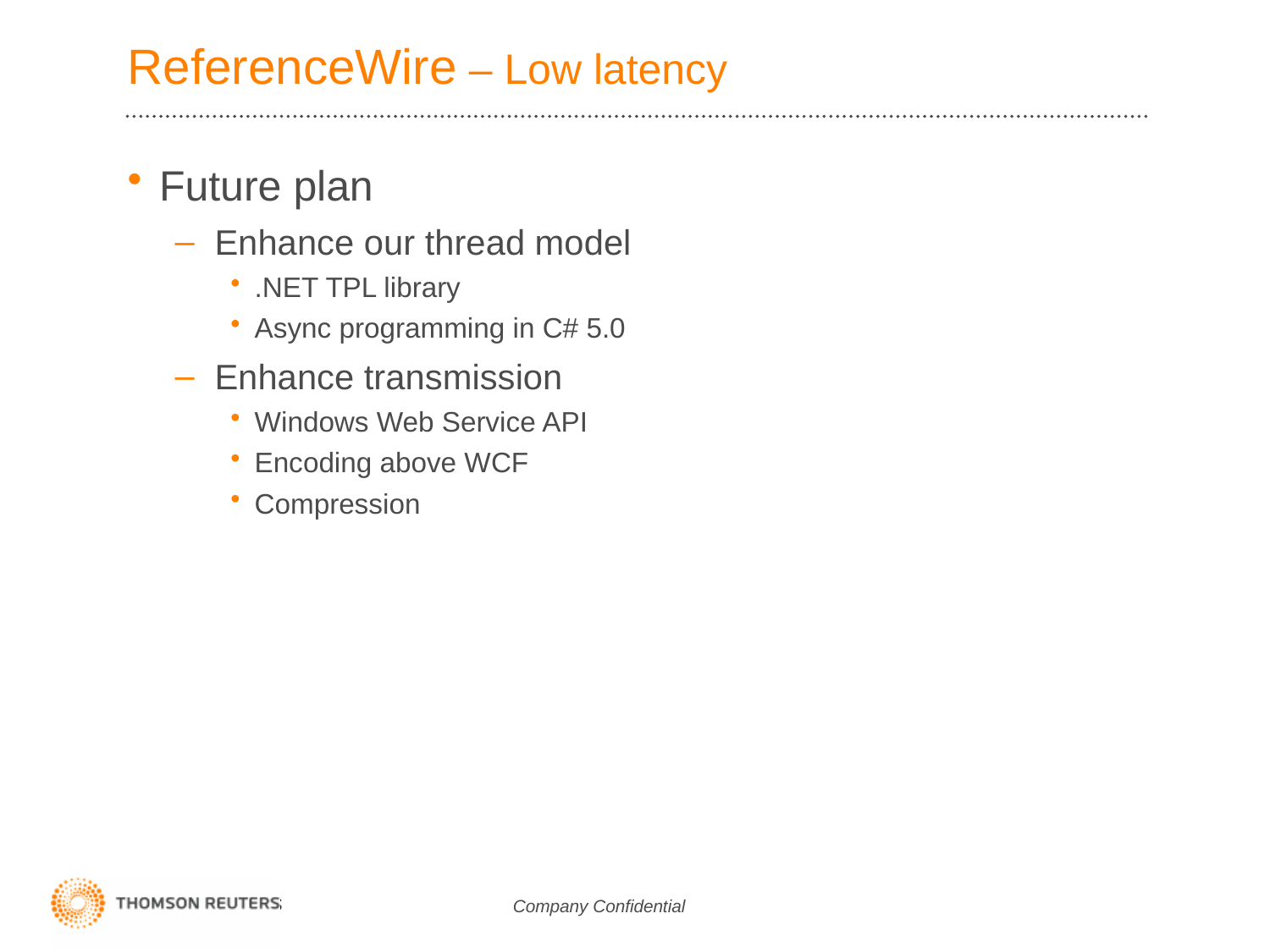

# ReferenceWire – Low latency
Future plan
Enhance our thread model
.NET TPL library
Async programming in C# 5.0
Enhance transmission
Windows Web Service API
Encoding above WCF
Compression